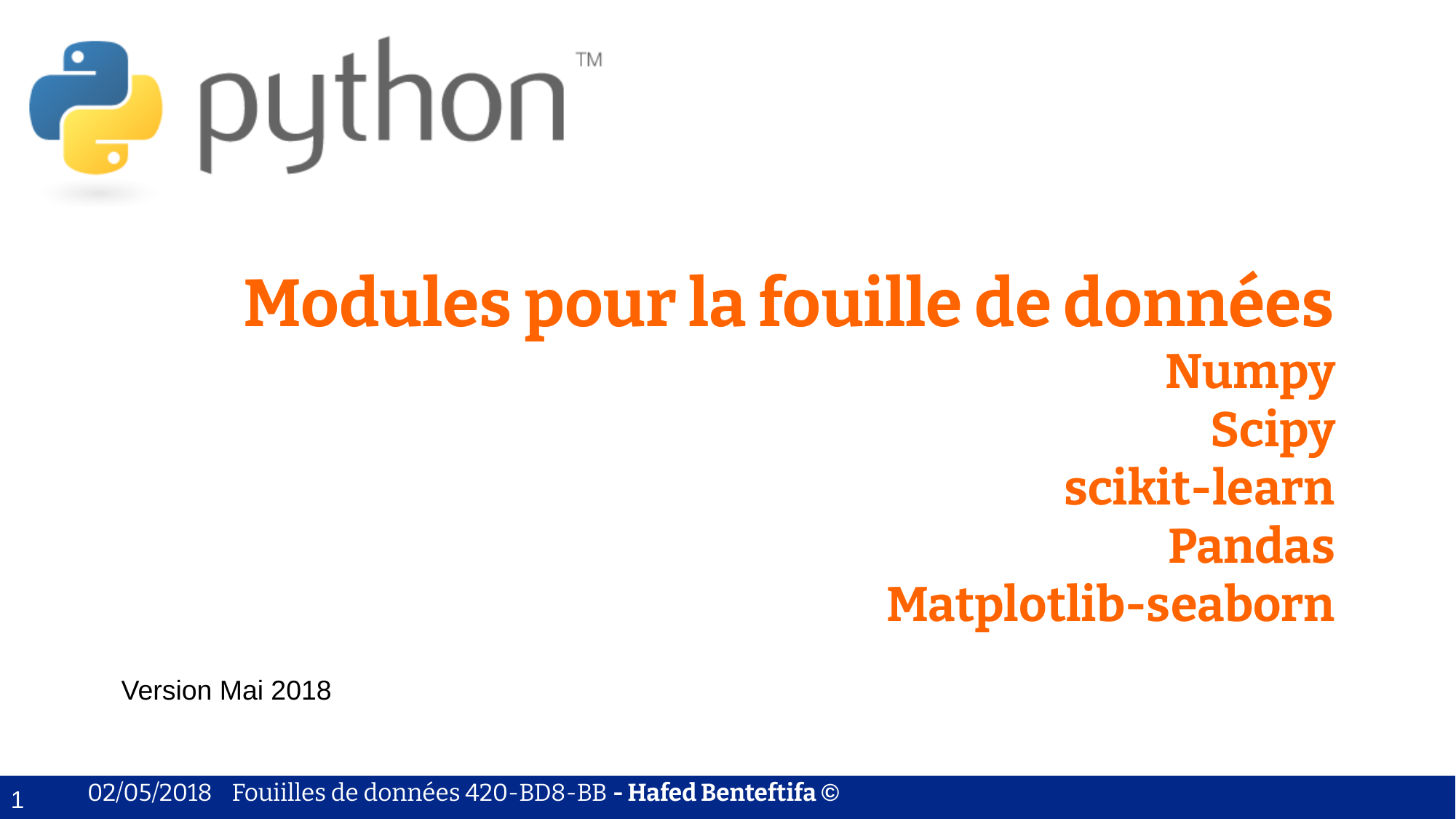

# Modules pour la fouille de données Numpy Scipy scikit-learn Pandas Matplotlib-seaborn
Version Mai 2018